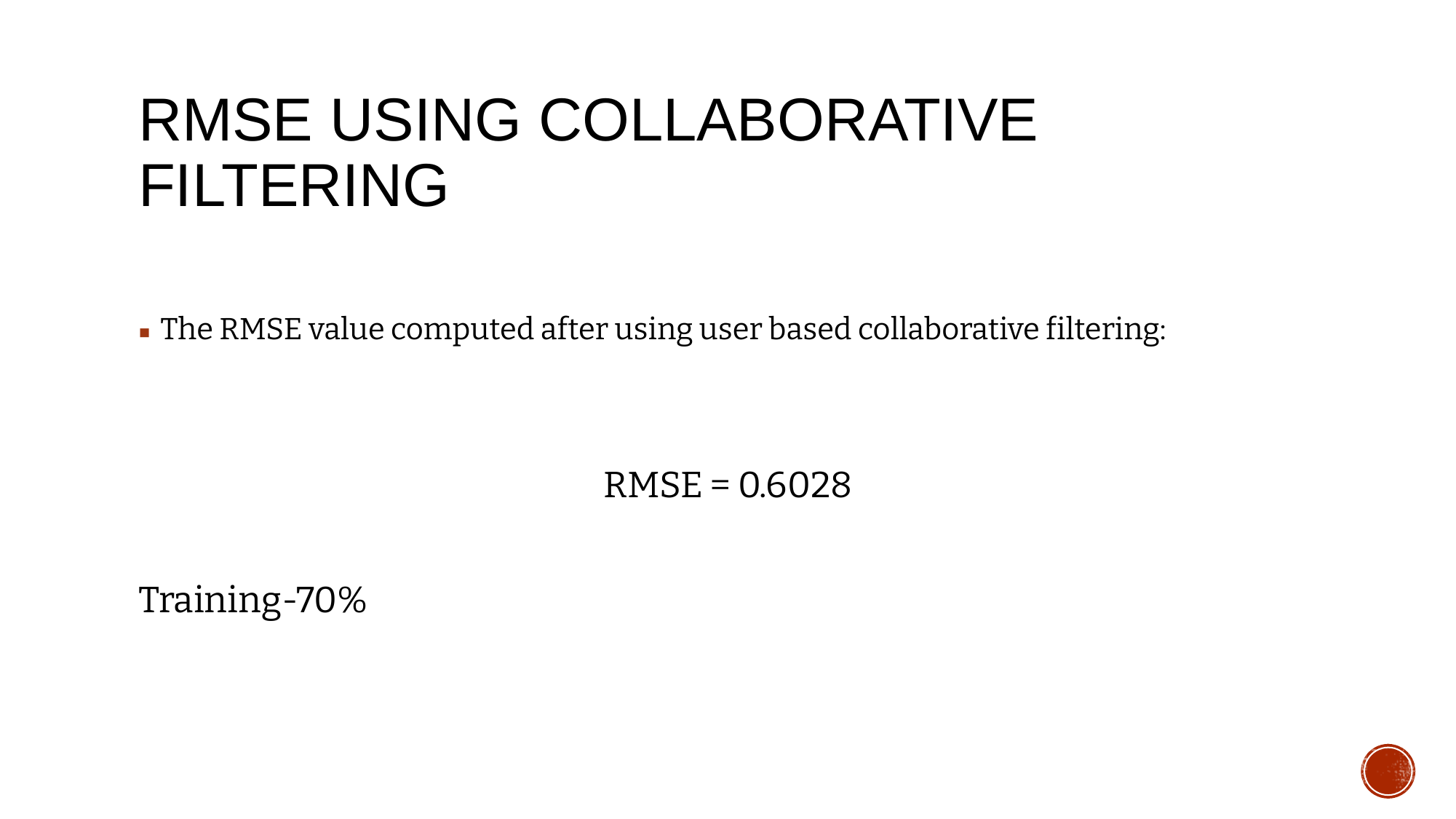

# RMSE USING COLLABORATIVE FILTERING

The RMSE value computed after using user based collaborative filtering:

RMSE = 0.6028

Training-70%